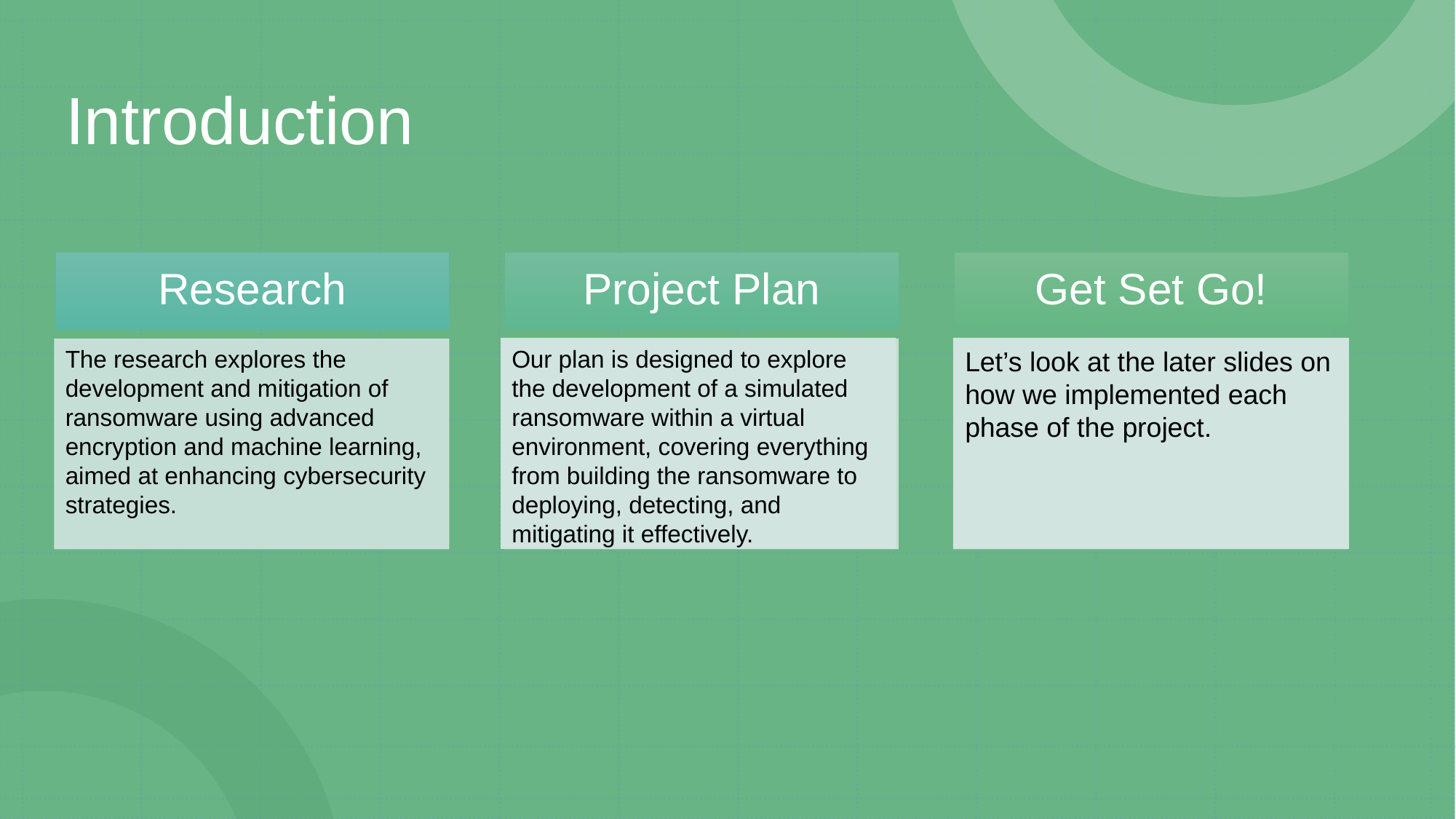

# Introduction
Research
Project Plan
Get Set Go!
The research explores the development and mitigation of ransomware using advanced encryption and machine learning, aimed at enhancing cybersecurity strategies.
Our plan is designed to explore the development of a simulated ransomware within a virtual environment, covering everything from building the ransomware to deploying, detecting, and
mitigating it effectively.
Let’s look at the later slides on how we implemented each phase of the project.